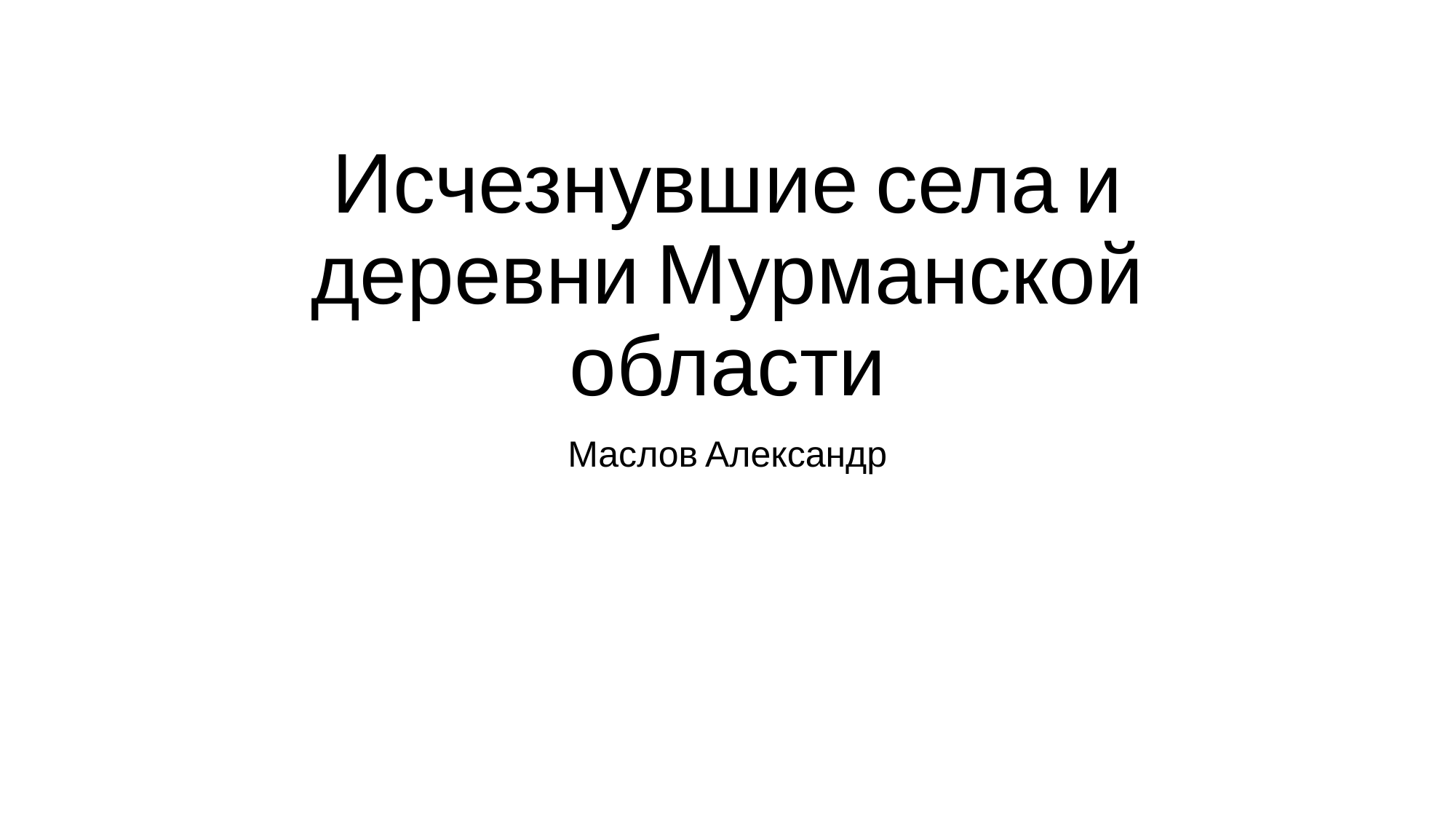

# Исчезнувшие села и деревни Мурманской области
Маслов Александр